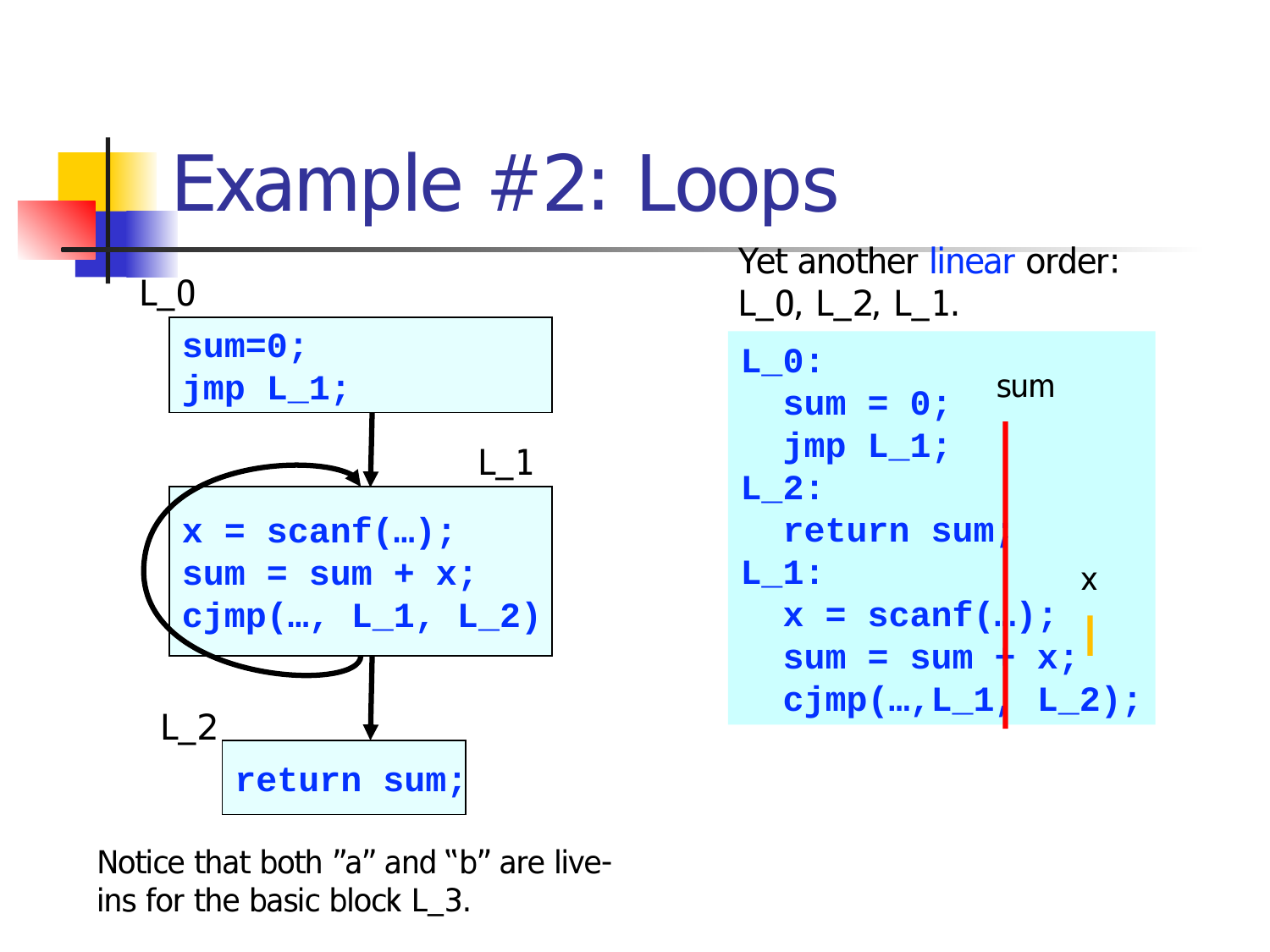

# Example #2: Loops
Yet another linear order:
L_0, L_2, L_1.
L_0
sum=0;
jmp L_1;
L_0:
  sum = 0;
  jmp L_1;
L_2:
  return sum;
L_1:
  x = scanf(…);
  sum = sum + x;
  cjmp(…,L_1, L_2);
sum

L_1
x = scanf(…);
sum = sum + x;
cjmp(…, L_1, L_2)
x

L_2
return sum;
Notice that both ”a” and “b” are live-ins for the basic block L_3.